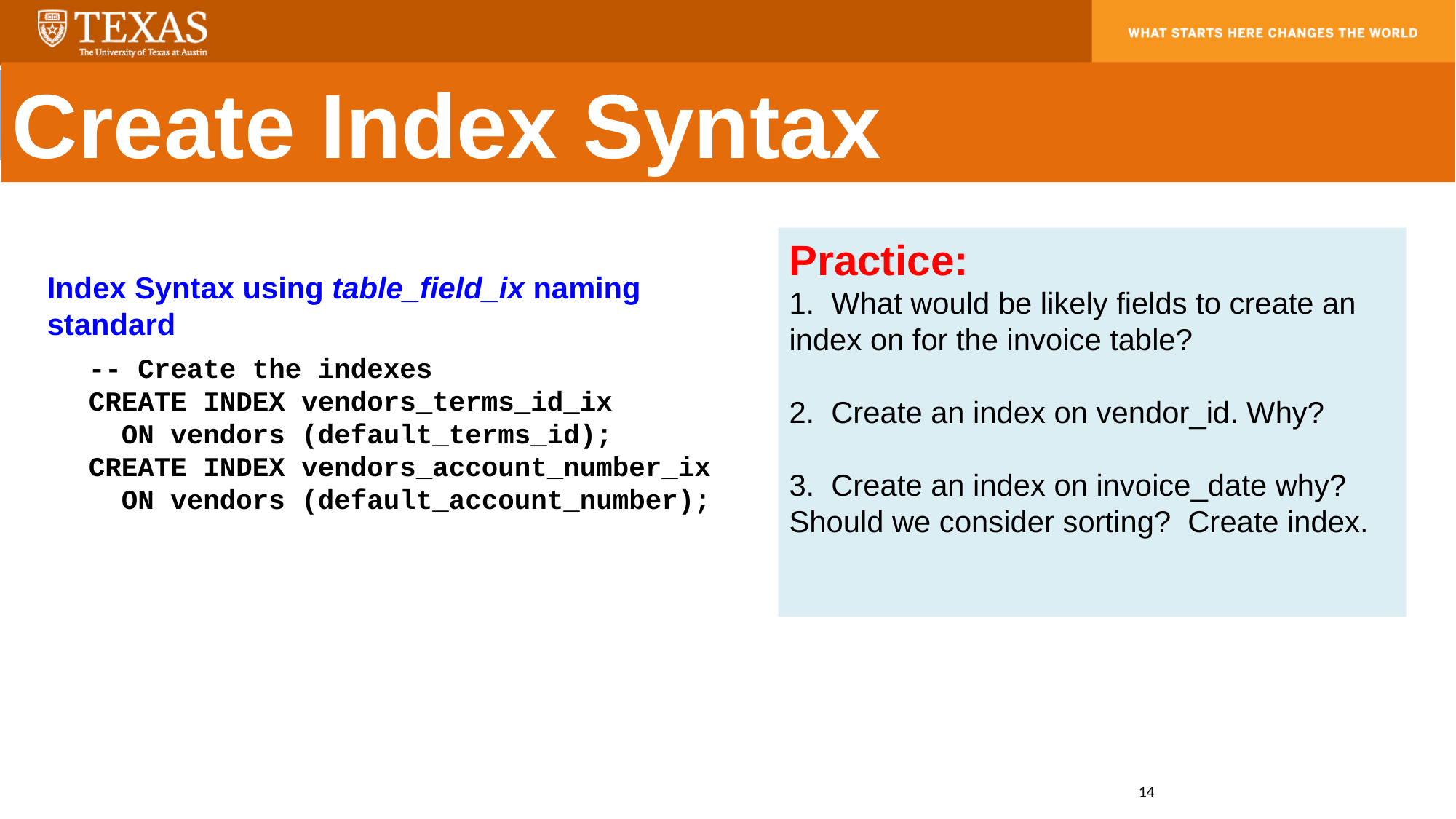

Create Index Syntax

Practice:
1.  What would be likely fields to create an index on for the invoice table?

2.  Create an index on vendor_id. Why?

3.  Create an index on invoice_date why?  Should we consider sorting?  Create index.

Index Syntax using table_field_ix naming standard
-- Create the indexes
CREATE INDEX vendors_terms_id_ix
  ON vendors (default_terms_id);
CREATE INDEX vendors_account_number_ix
  ON vendors (default_account_number);

14